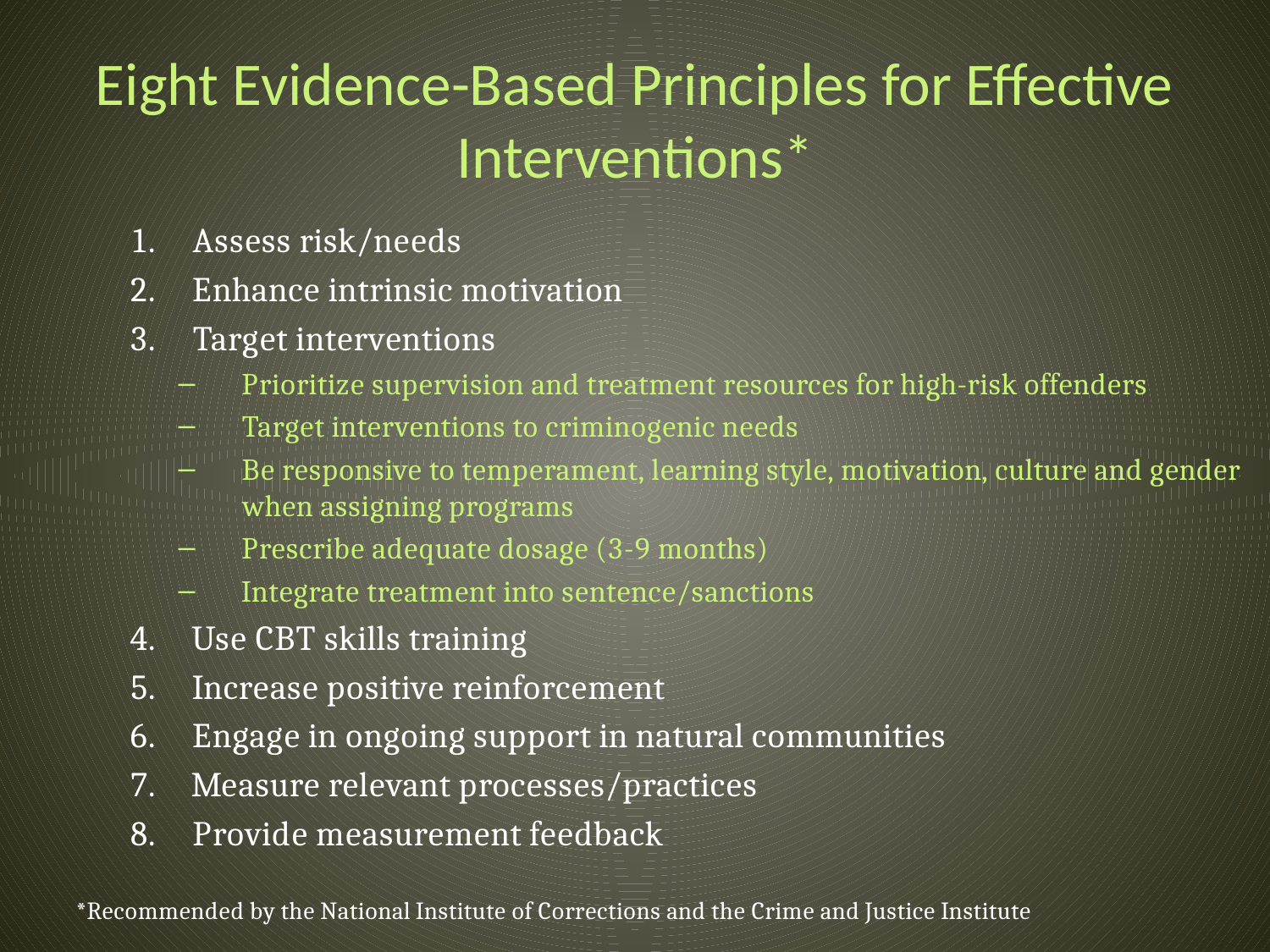

# Eight Evidence-Based Principles for Effective Interventions*
Assess risk/needs
Enhance intrinsic motivation
Target interventions
Prioritize supervision and treatment resources for high-risk offenders
Target interventions to criminogenic needs
Be responsive to temperament, learning style, motivation, culture and gender when assigning programs
Prescribe adequate dosage (3-9 months)
Integrate treatment into sentence/sanctions
Use CBT skills training
Increase positive reinforcement
Engage in ongoing support in natural communities
Measure relevant processes/practices
Provide measurement feedback

*Recommended by the National Institute of Corrections and the Crime and Justice Institute